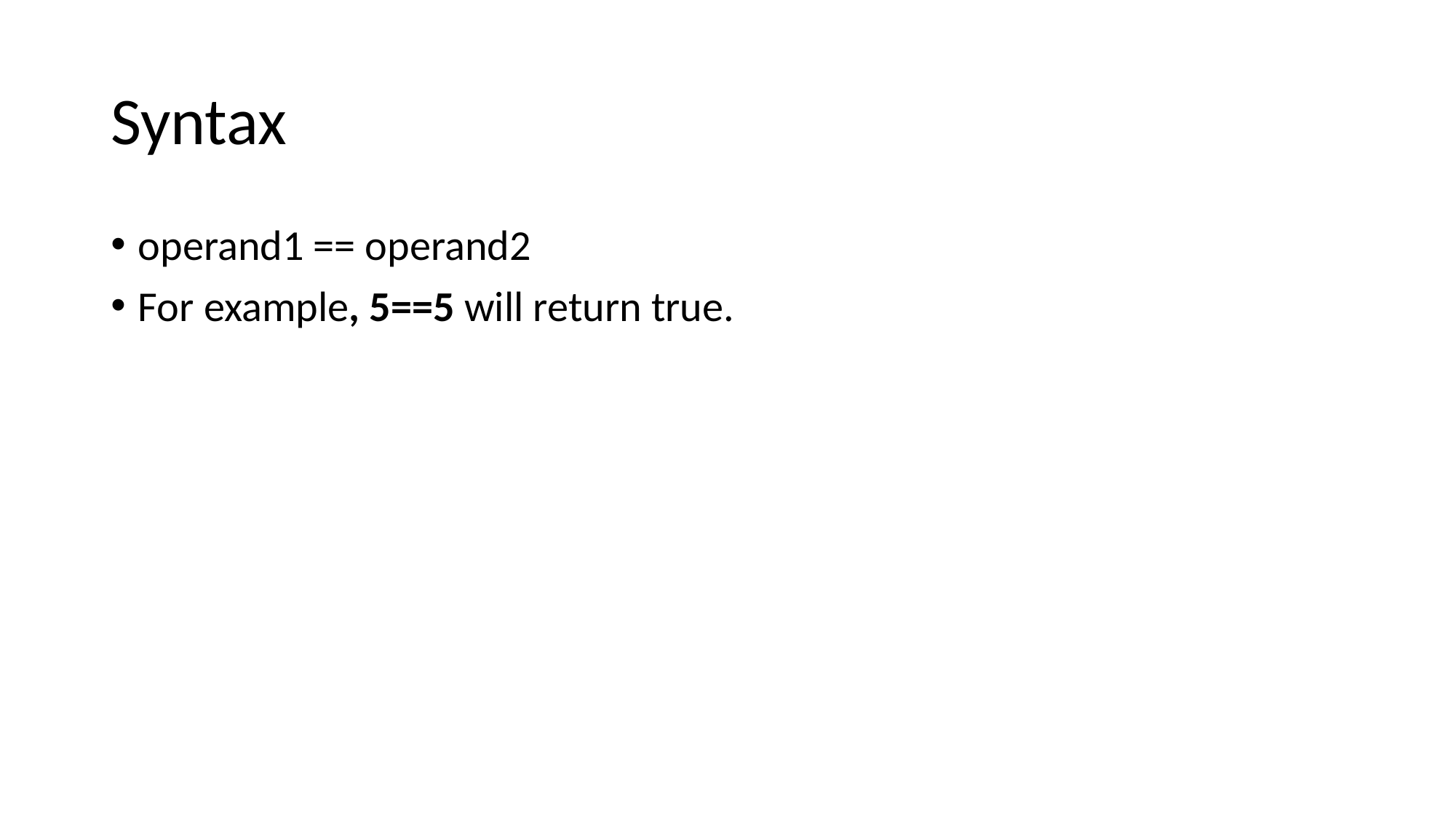

# Syntax
operand1 == operand2
For example, 5==5 will return true.